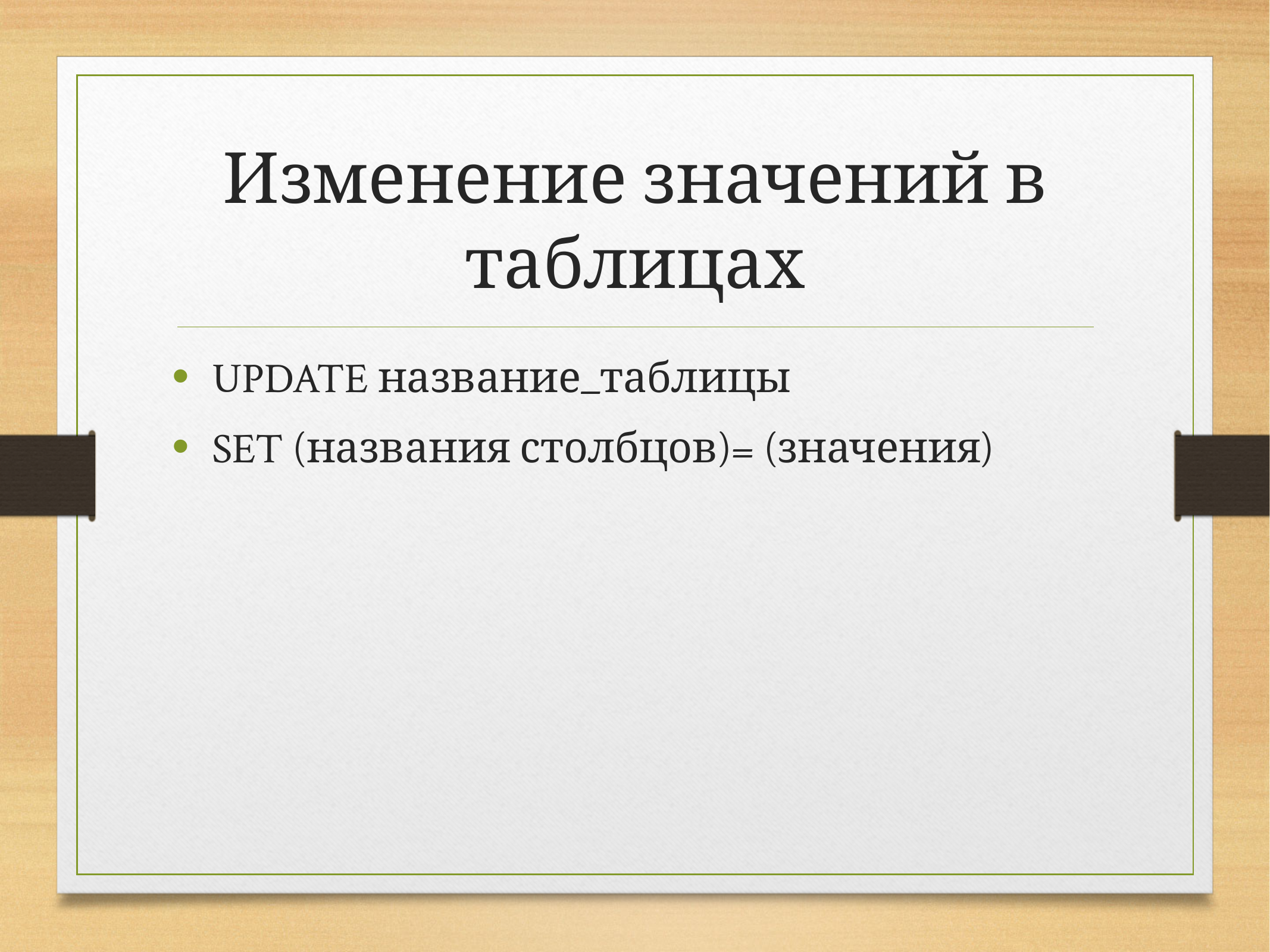

# Изменение значений в таблицах
UPDATE название_таблицы
SET (названия столбцов)= (значения)